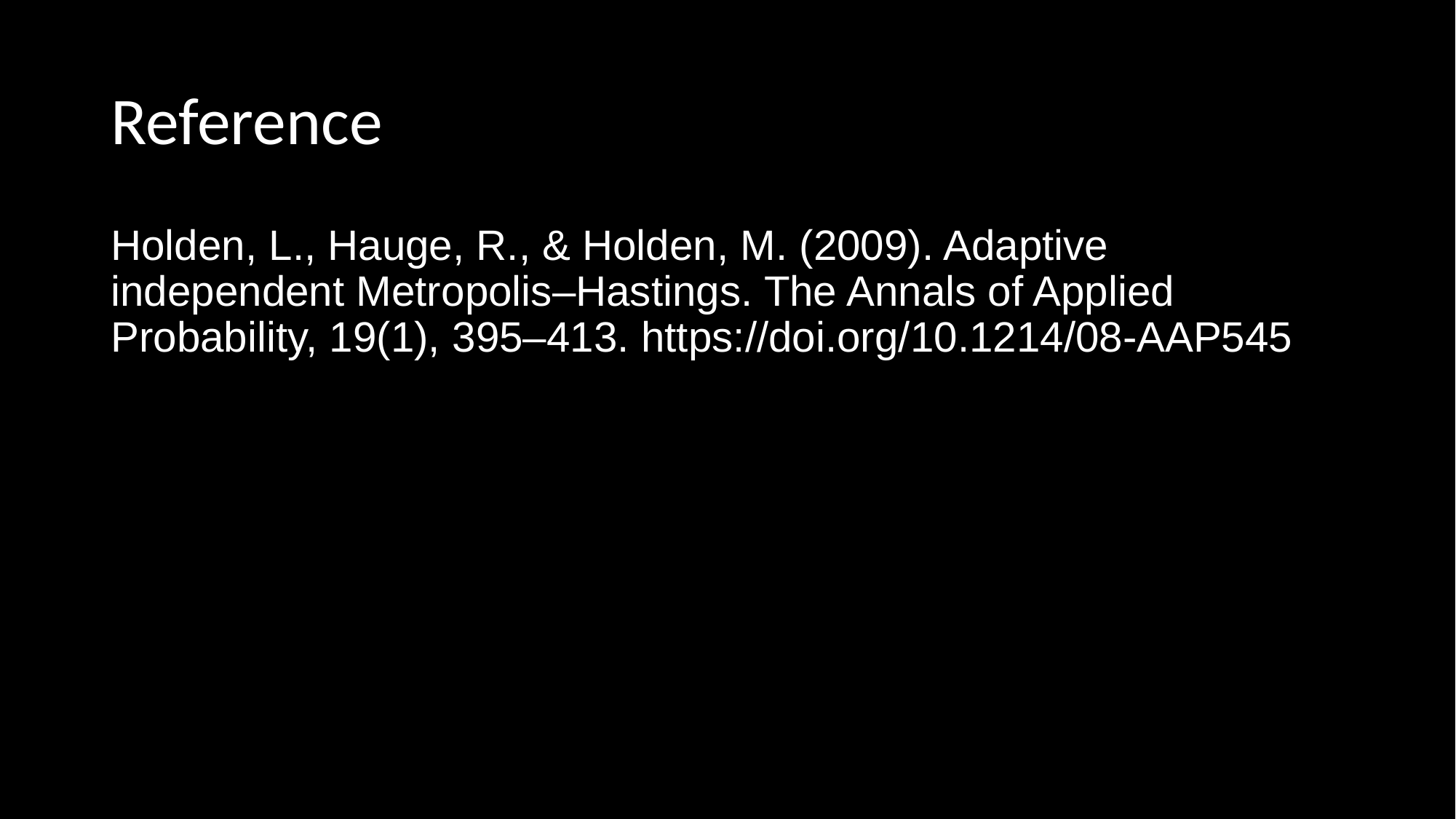

# Reference
Holden, L., Hauge, R., & Holden, M. (2009). Adaptive independent Metropolis–Hastings. The Annals of Applied Probability, 19(1), 395–413. https://doi.org/10.1214/08-AAP545